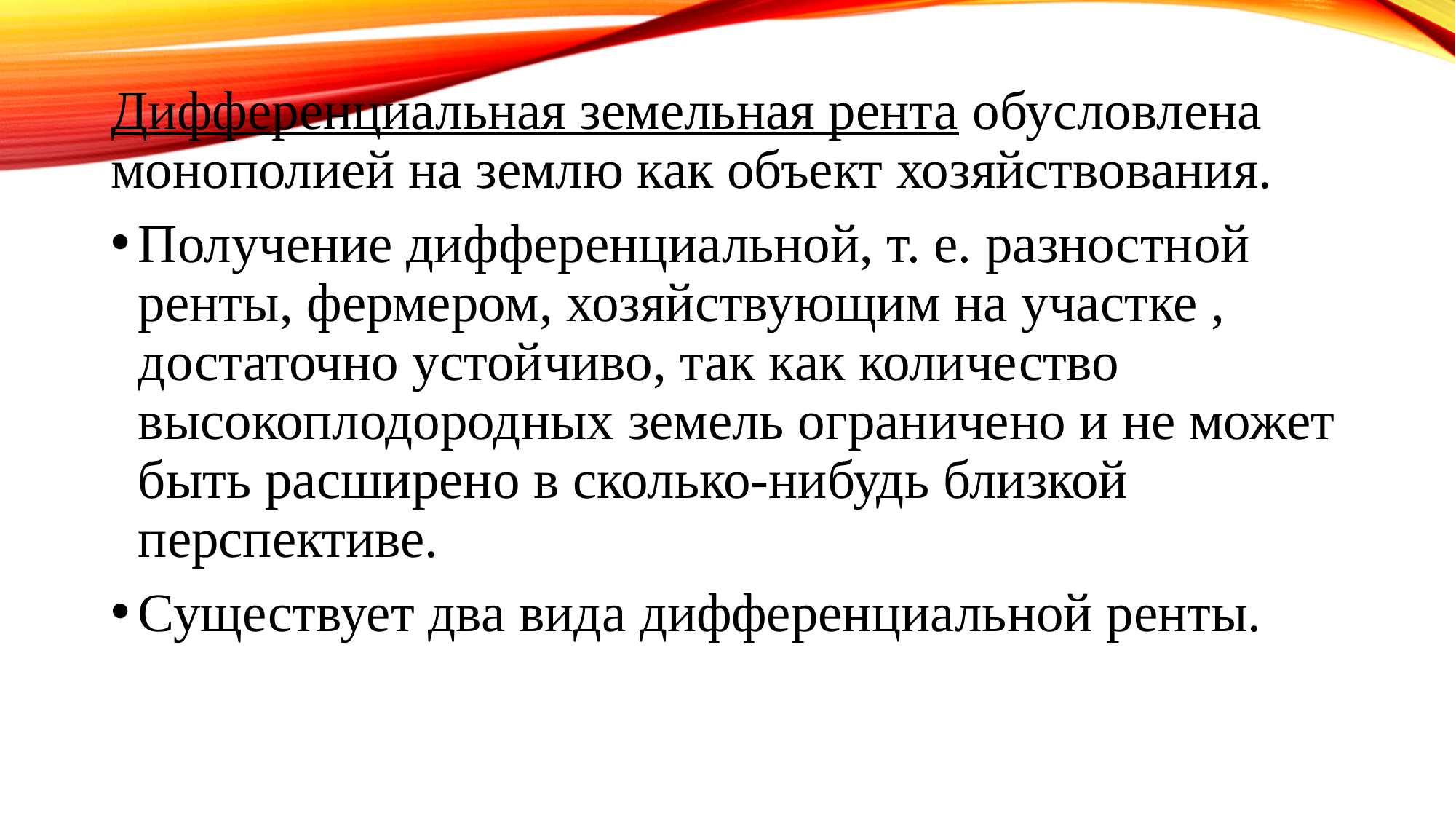

Дифференциальная земельная рента обусловлена монополией на землю как объект хозяйствования.
Получение дифференциальной, т. е. разностной ренты, фермером, хозяйствующим на участке , достаточно устойчиво, так как количество высокоплодородных земель ограничено и не может быть расширено в сколько-нибудь близкой перспективе.
Существует два вида дифференциальной ренты.